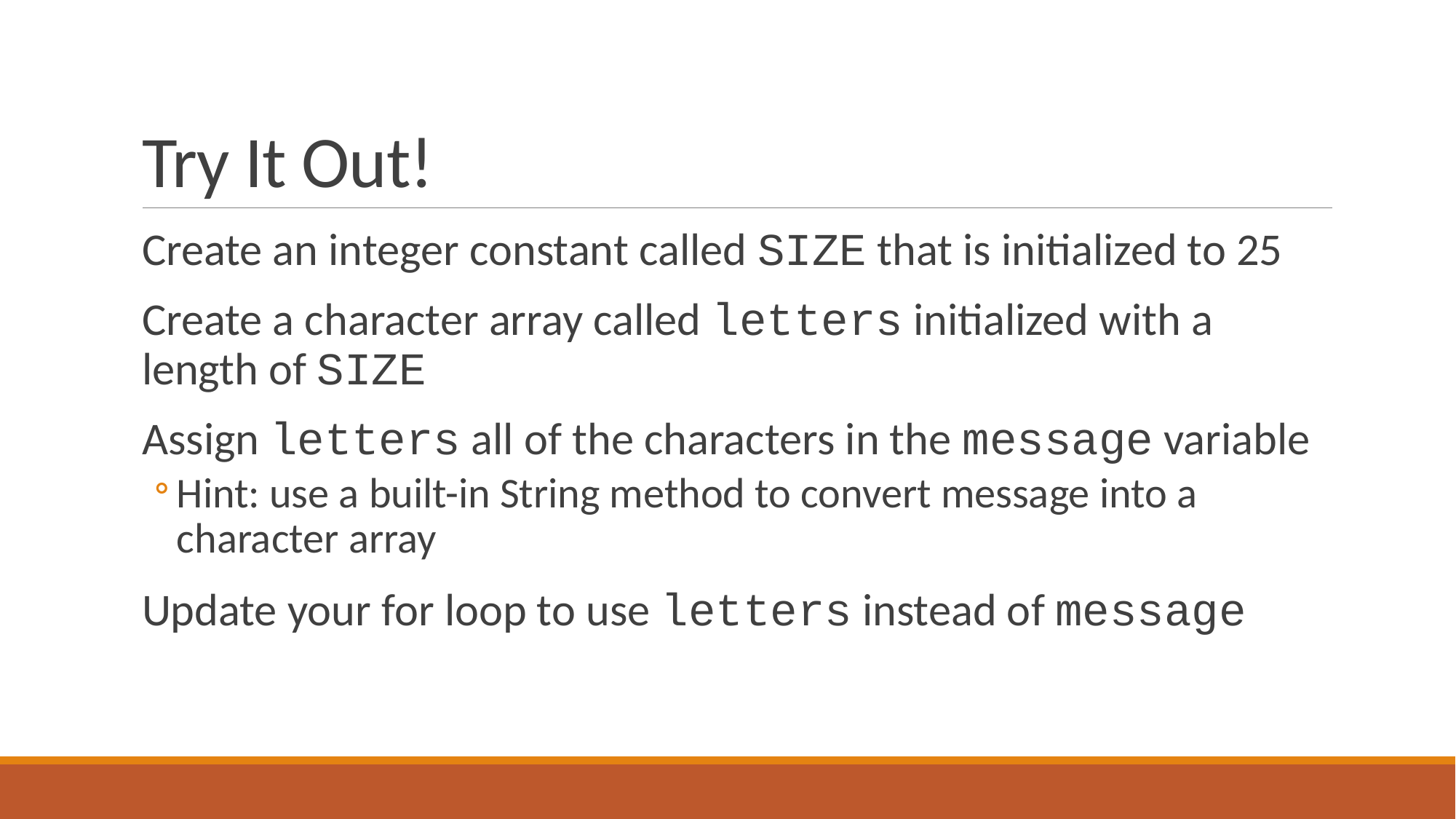

# Try It Out!
Create an integer constant called SIZE that is initialized to 25
Create a character array called letters initialized with a length of SIZE
Assign letters all of the characters in the message variable
Hint: use a built-in String method to convert message into a character array
Update your for loop to use letters instead of message